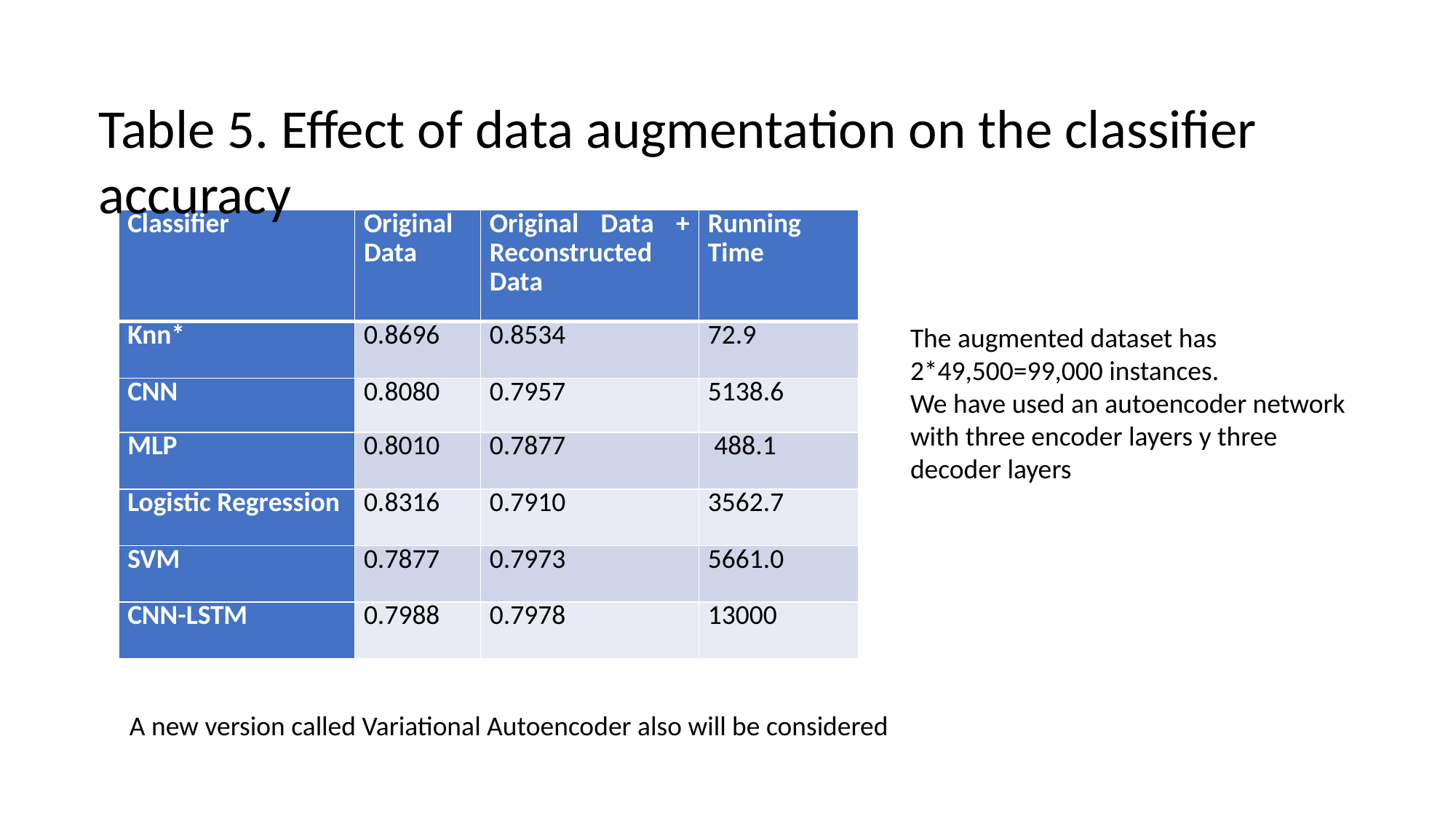

Table 5. Effect of data augmentation on the classifier accuracy
| Classifier | Original Data | Original Data + Reconstructed Data | Running Time |
| --- | --- | --- | --- |
| Knn\* | 0.8696 | 0.8534 | 72.9 |
| CNN | 0.8080 | 0.7957 | 5138.6 |
| MLP | 0.8010 | 0.7877 | 488.1 |
| Logistic Regression | 0.8316 | 0.7910 | 3562.7 |
| SVM | 0.7877 | 0.7973 | 5661.0 |
| CNN-LSTM | 0.7988 | 0.7978 | 13000 |
The augmented dataset has 2*49,500=99,000 instances.
We have used an autoencoder network with three encoder layers y three decoder layers
A new version called Variational Autoencoder also will be considered